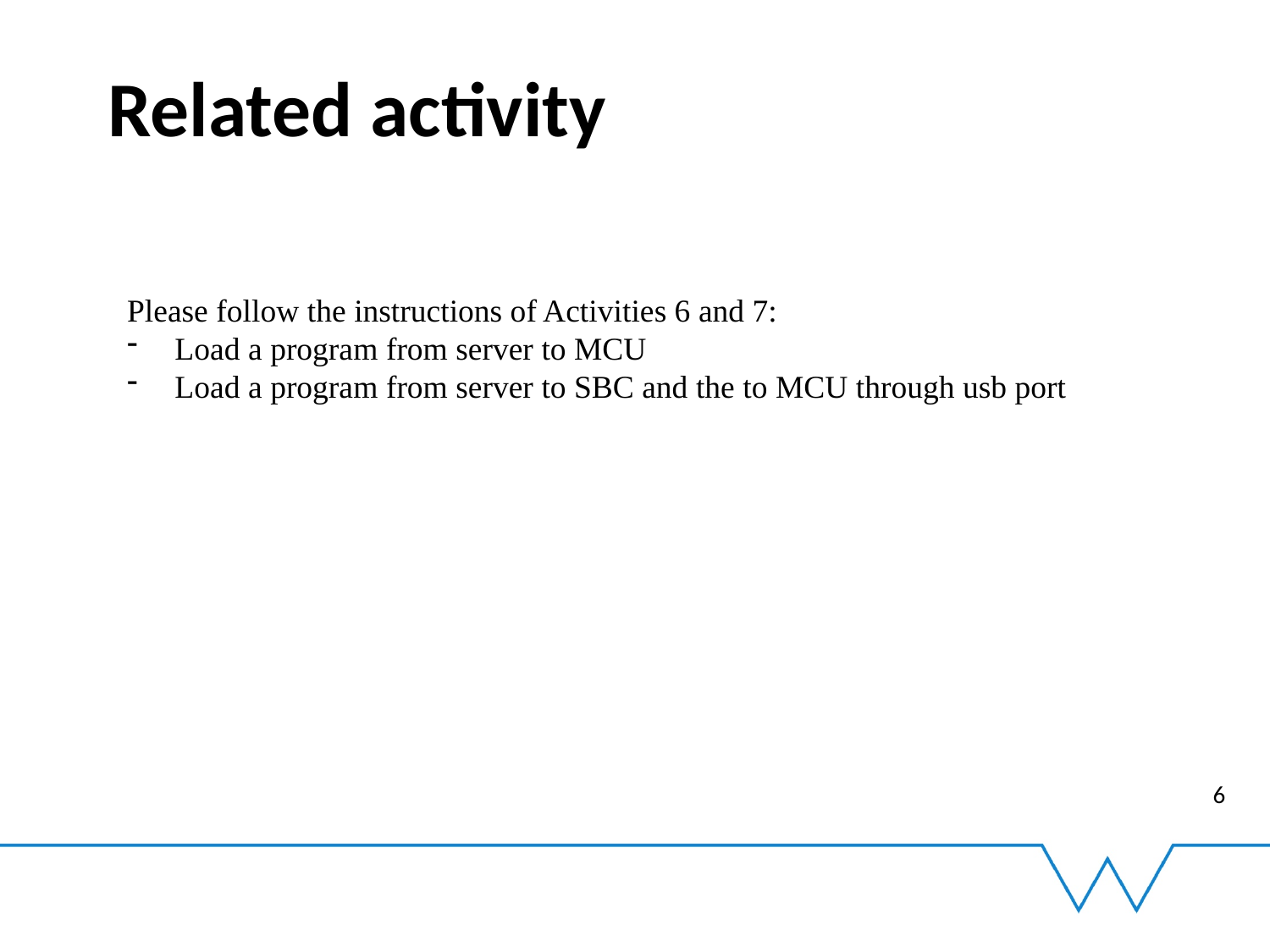

# Related activity
Please follow the instructions of Activities 6 and 7:
Load a program from server to MCU
Load a program from server to SBC and the to MCU through usb port
6